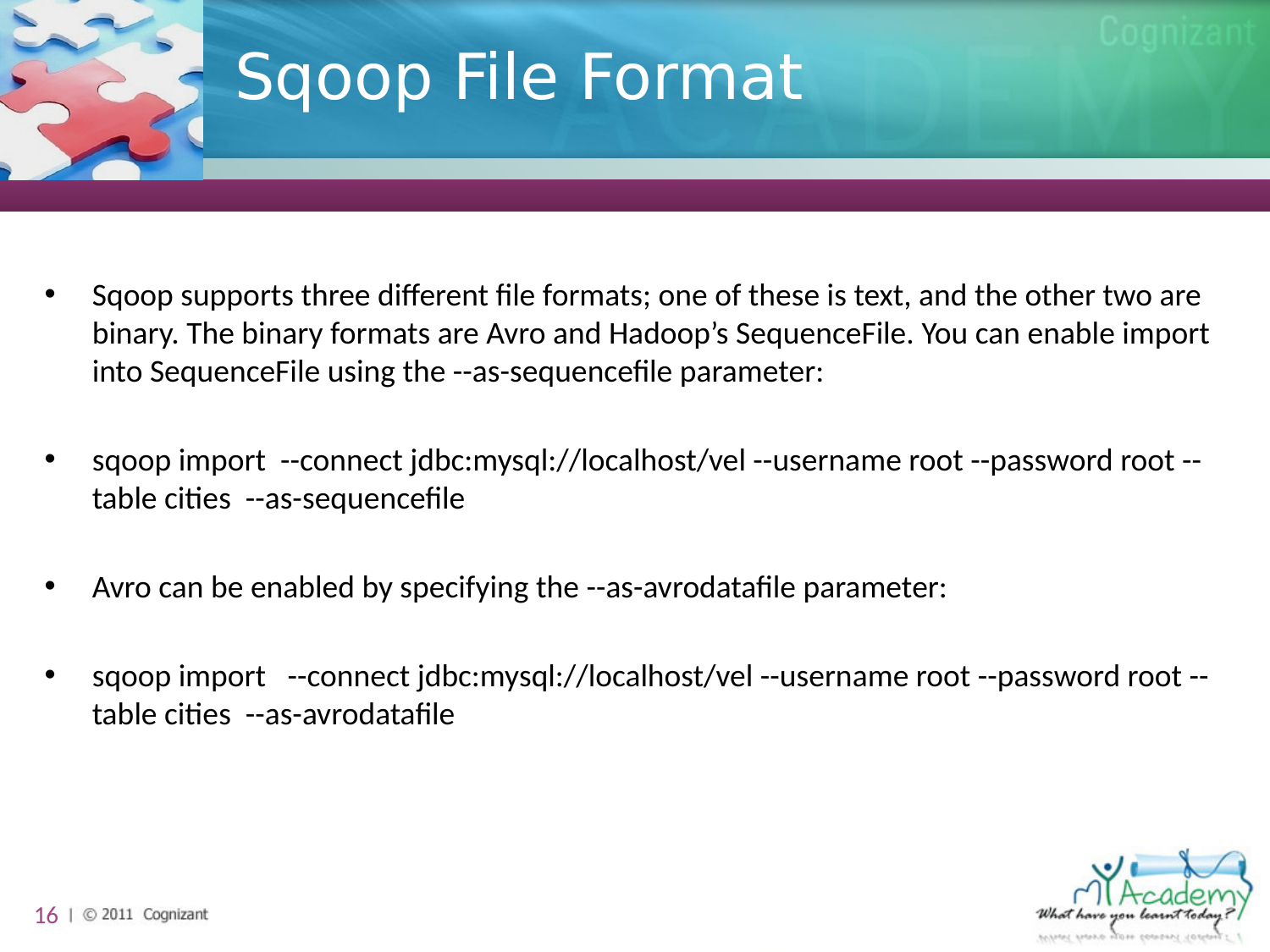

# Sqoop File Format

Sqoop supports three different file formats; one of these is text, and the other two are binary. The binary formats are Avro and Hadoop’s SequenceFile. You can enable import into SequenceFile using the --as-sequencefile parameter:

sqoop import  --connect jdbc:mysql://localhost/vel --username root --password root --table cities  --as-sequencefile

Avro can be enabled by specifying the --as-avrodatafile parameter:

sqoop import   --connect jdbc:mysql://localhost/vel --username root --password root --table cities  --as-avrodatafile
16